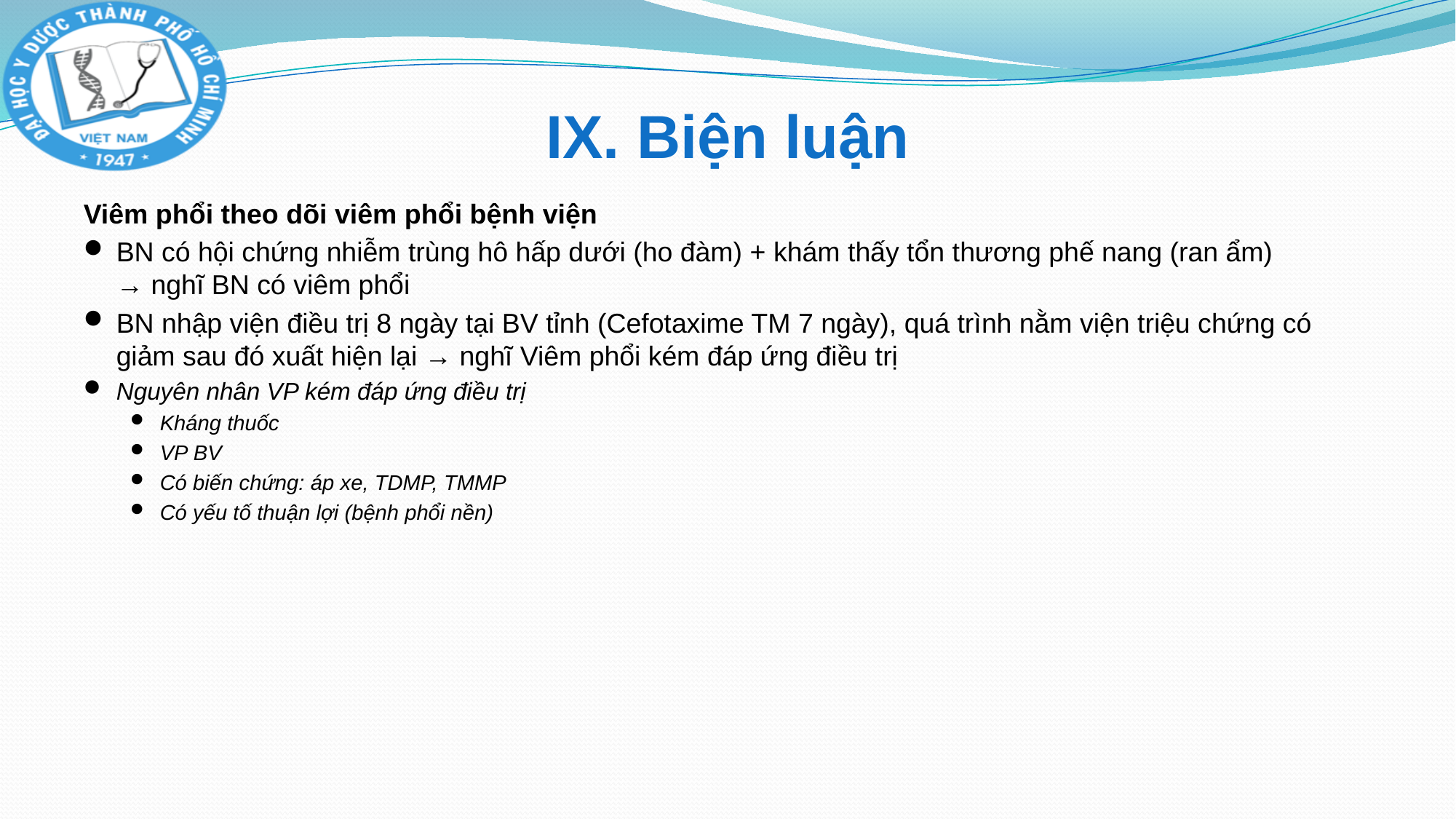

# IX. Biện luận
Viêm phổi theo dõi viêm phổi bệnh viện
BN có hội chứng nhiễm trùng hô hấp dưới (ho đàm) + khám thấy tổn thương phế nang (ran ẩm)
→ nghĩ BN có viêm phổi
BN nhập viện điều trị 8 ngày tại BV tỉnh (Cefotaxime TM 7 ngày), quá trình nằm viện triệu chứng có giảm sau đó xuất hiện lại → nghĩ Viêm phổi kém đáp ứng điều trị
Nguyên nhân VP kém đáp ứng điều trị
Kháng thuốc
VP BV
Có biến chứng: áp xe, TDMP, TMMP
Có yếu tố thuận lợi (bệnh phổi nền)